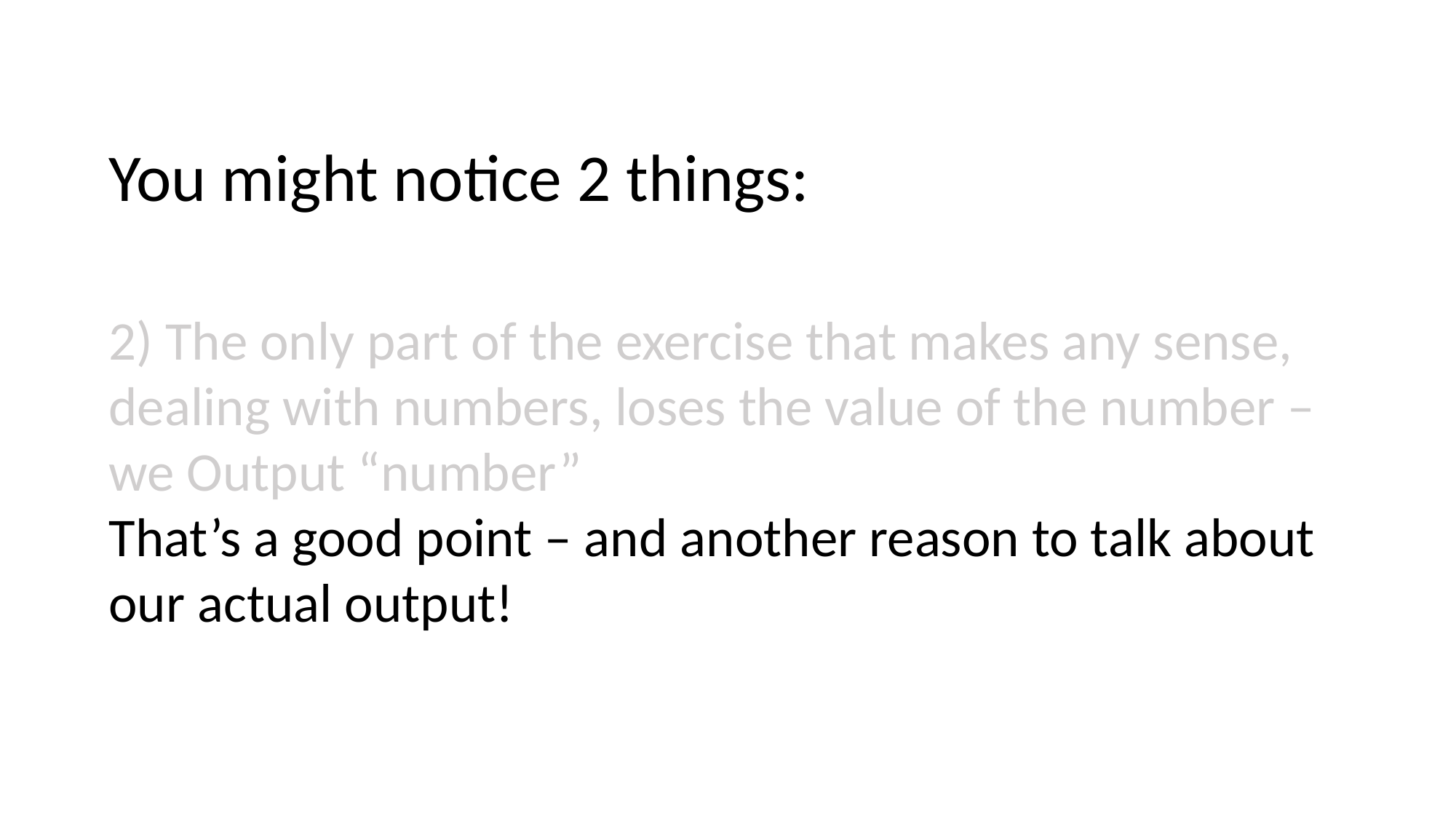

# You might notice 2 things:
2) The only part of the exercise that makes any sense, dealing with numbers, loses the value of the number – we Output “number”
That’s a good point – and another reason to talk about our actual output!